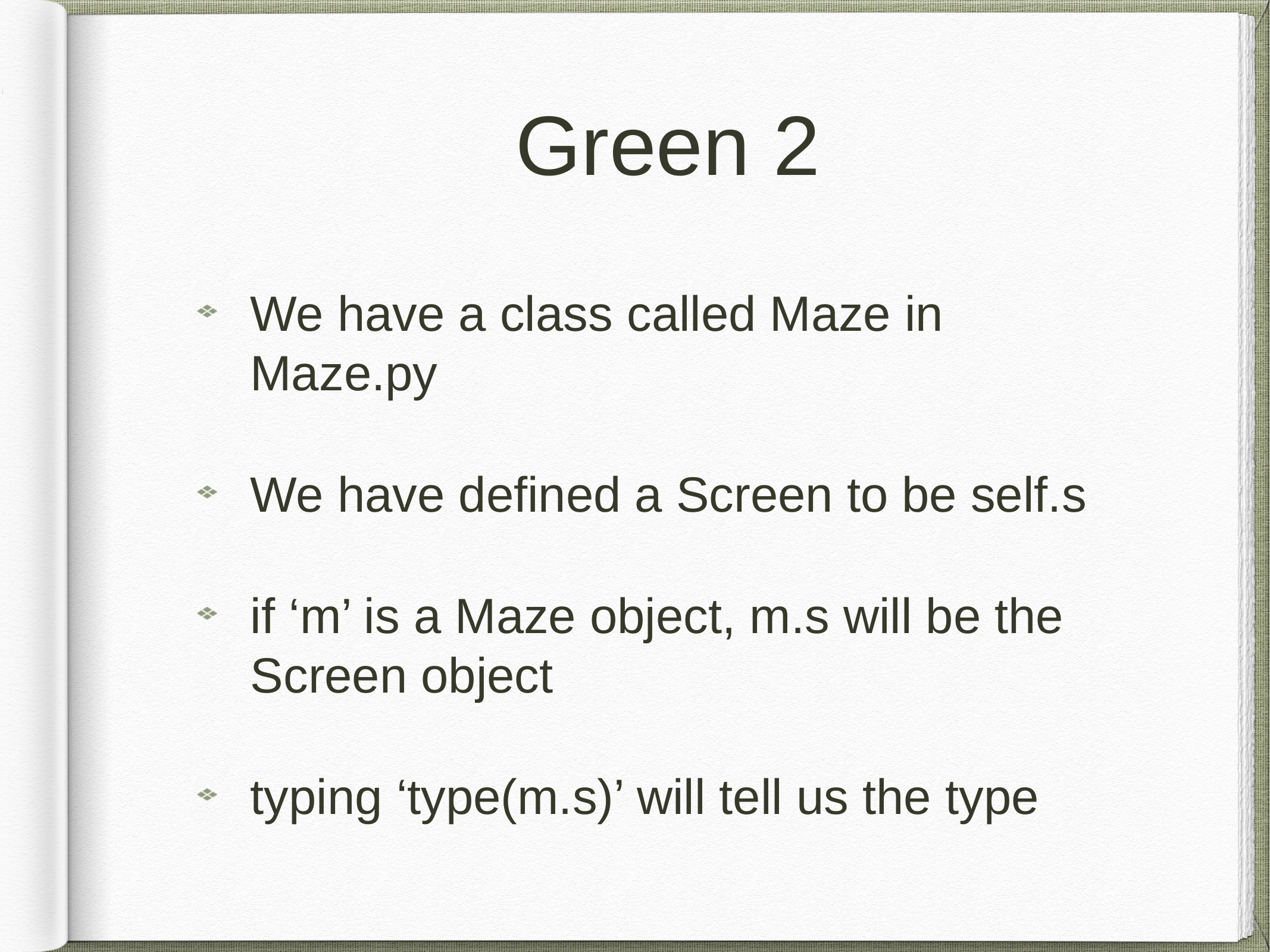

# Green 2
We have a class called Maze in Maze.py
We have defined a Screen to be self.s
if ‘m’ is a Maze object, m.s will be the Screen object
typing ‘type(m.s)’ will tell us the type